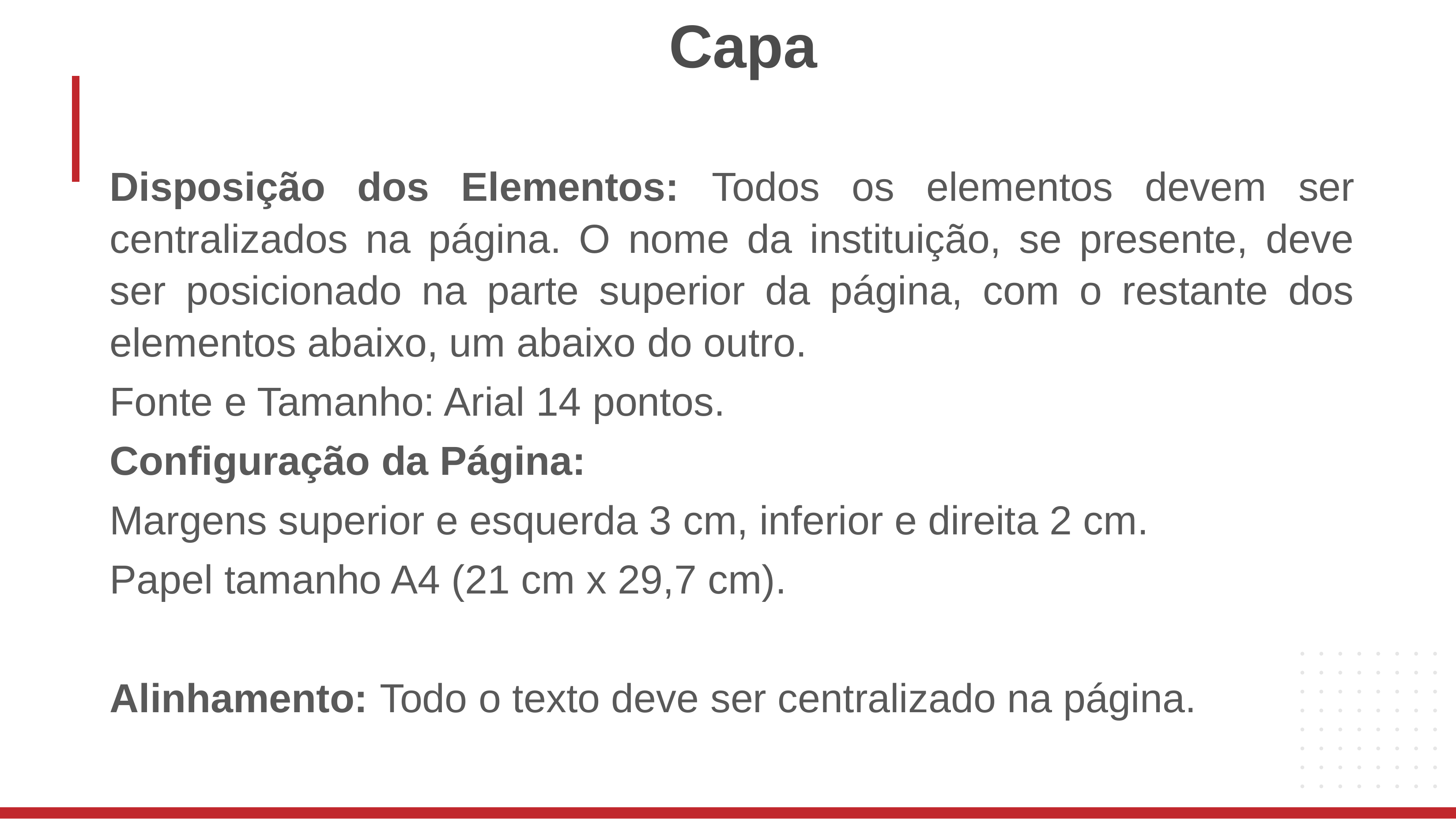

# Capa

Disposição dos Elementos: Todos os elementos devem ser centralizados na página. O nome da instituição, se presente, deve ser posicionado na parte superior da página, com o restante dos elementos abaixo, um abaixo do outro.
Fonte e Tamanho: Arial 14 pontos.
Configuração da Página:
Margens superior e esquerda 3 cm, inferior e direita 2 cm.
Papel tamanho A4 (21 cm x 29,7 cm).

Alinhamento: Todo o texto deve ser centralizado na página.